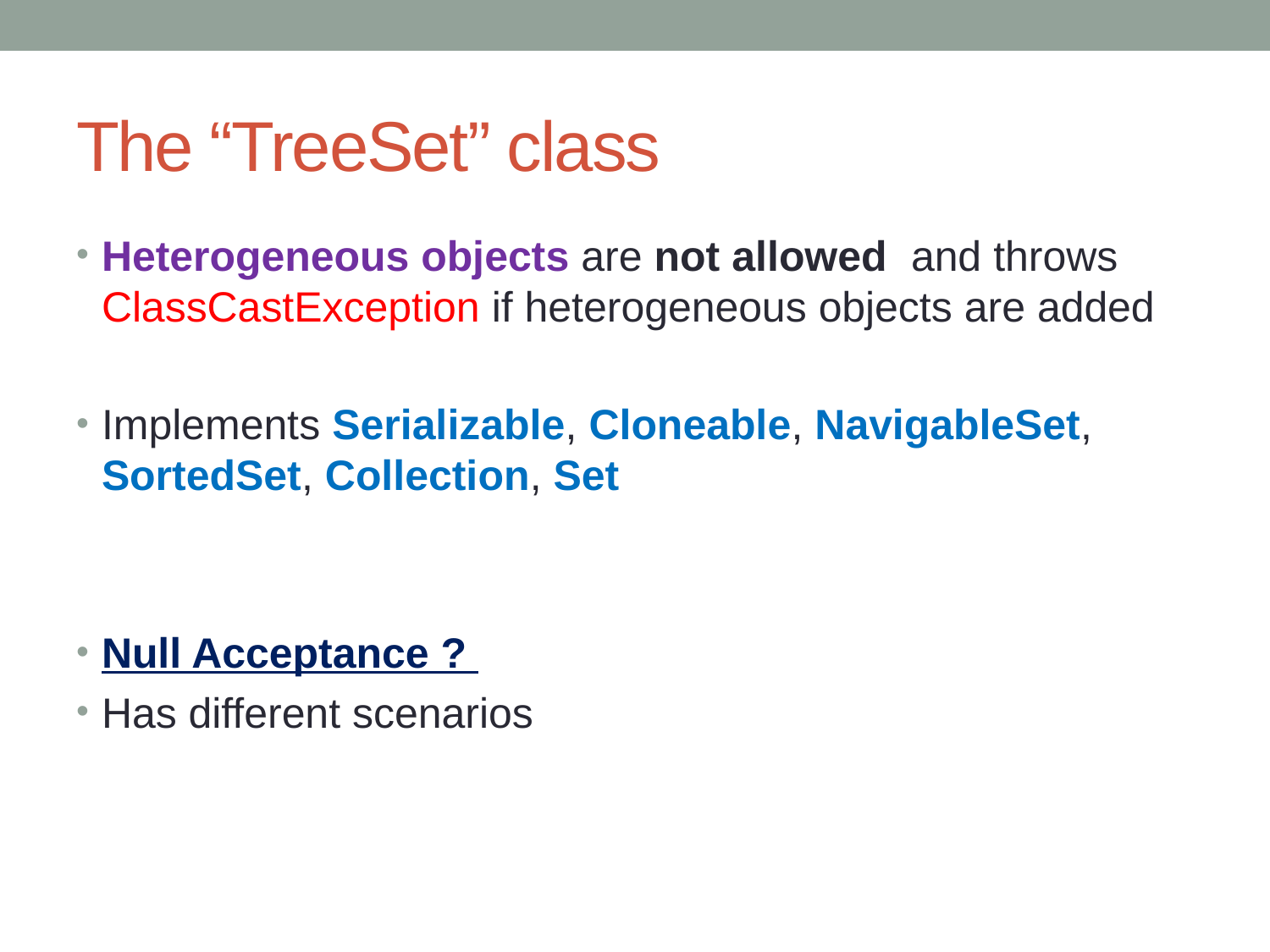

# The “TreeSet” class
Heterogeneous objects are not allowed  and throws ClassCastException if heterogeneous objects are added

Implements Serializable, Cloneable, NavigableSet, SortedSet, Collection, Set

Null Acceptance ?
Has different scenarios